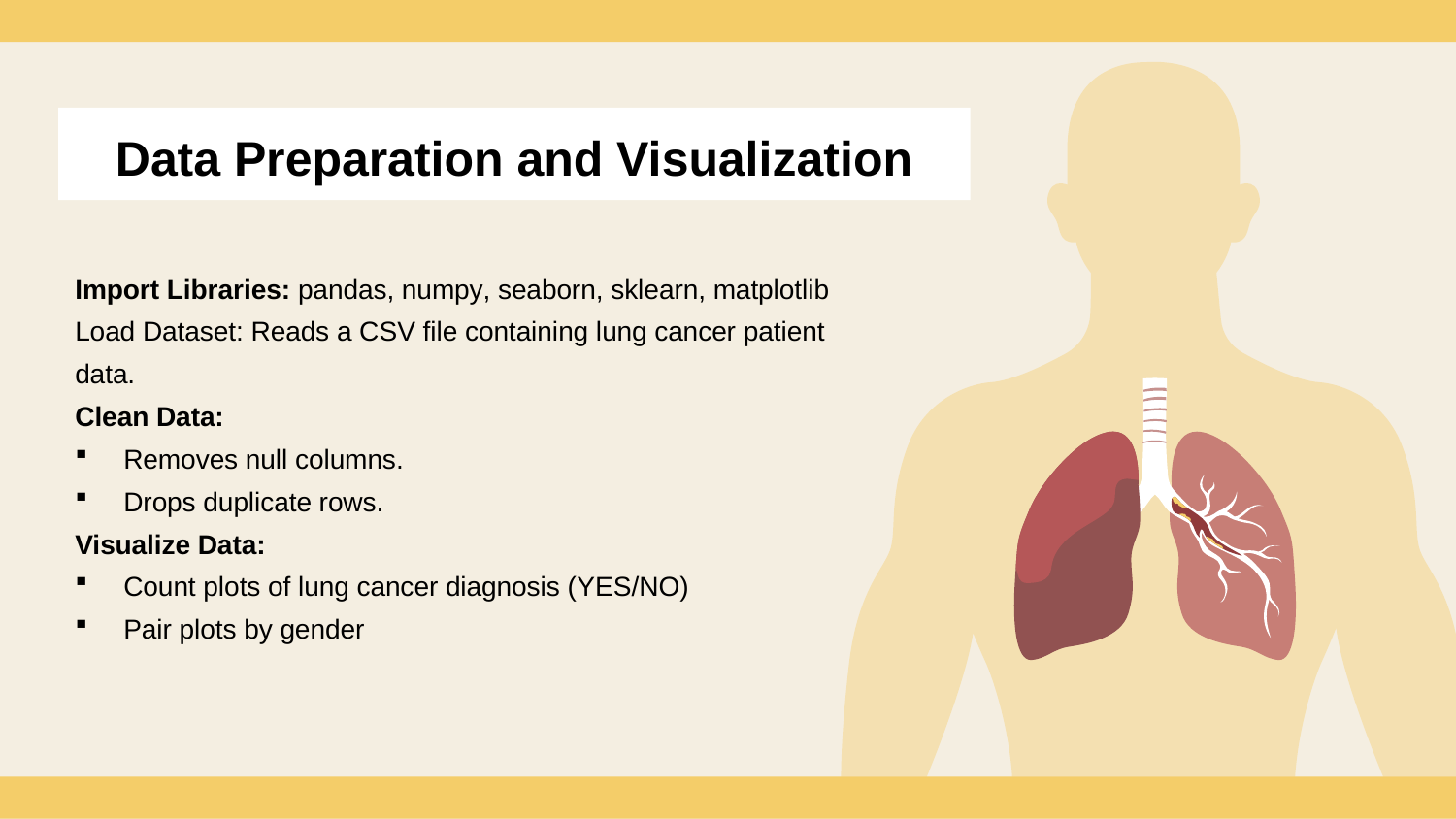

# Data Preparation and Visualization
Import Libraries: pandas, numpy, seaborn, sklearn, matplotlib
Load Dataset: Reads a CSV file containing lung cancer patient
data.
Clean Data:
Removes null columns.
Drops duplicate rows.
Visualize Data:
Count plots of lung cancer diagnosis (YES/NO)
Pair plots by gender